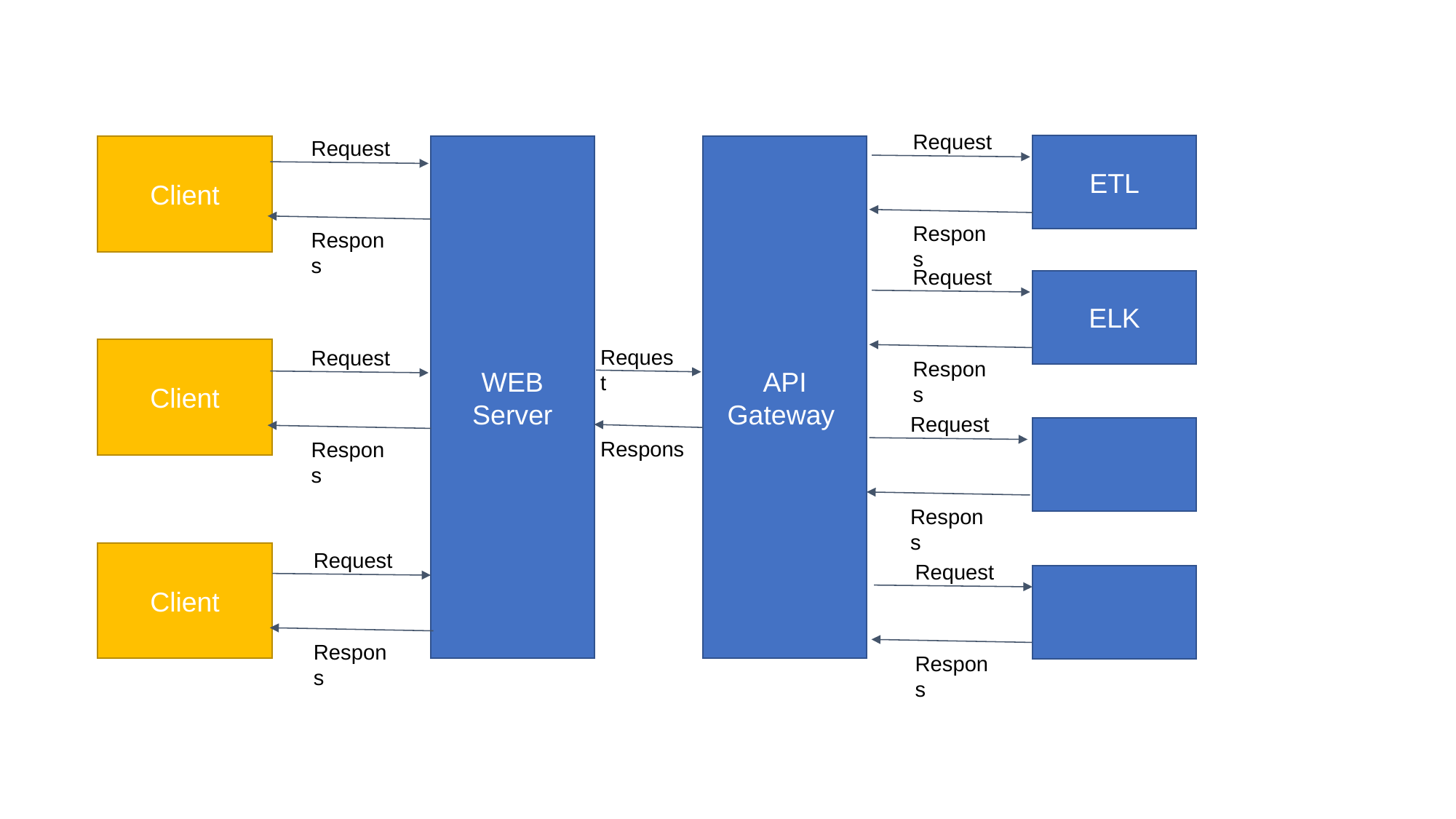

Request
Request
ETL
API Gateway
Client
WEB Server
Respons
Respons
Request
ELK
Request
Request
Client
Respons
Request

Respons
Respons
Respons
Request
Client
Request

Respons
Respons